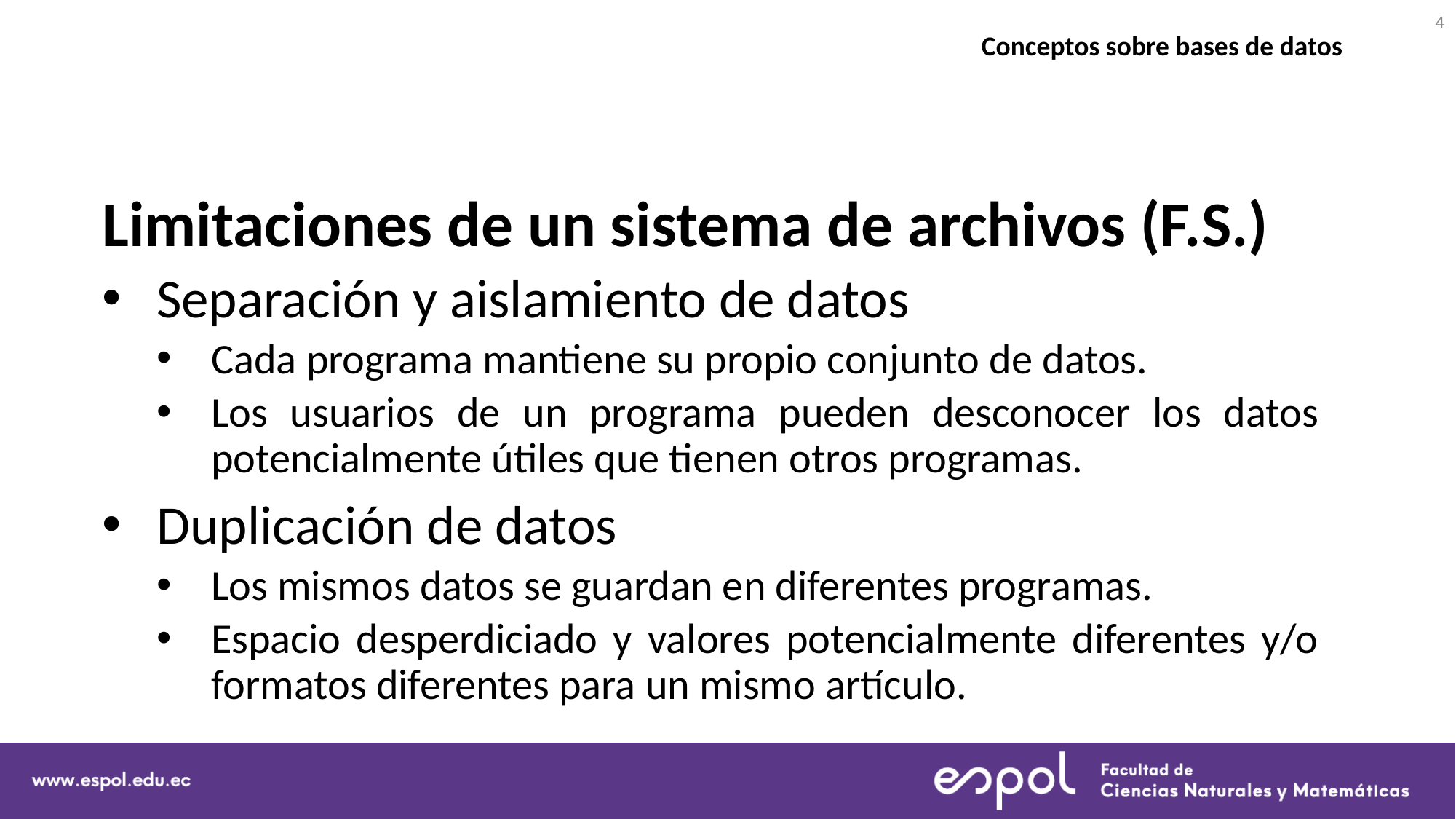

4
Conceptos sobre bases de datos
# Limitaciones de un sistema de archivos (F.S.)
Separación y aislamiento de datos
Cada programa mantiene su propio conjunto de datos.
Los usuarios de un programa pueden desconocer los datos potencialmente útiles que tienen otros programas.
Duplicación de datos
Los mismos datos se guardan en diferentes programas.
Espacio desperdiciado y valores potencialmente diferentes y/o formatos diferentes para un mismo artículo.